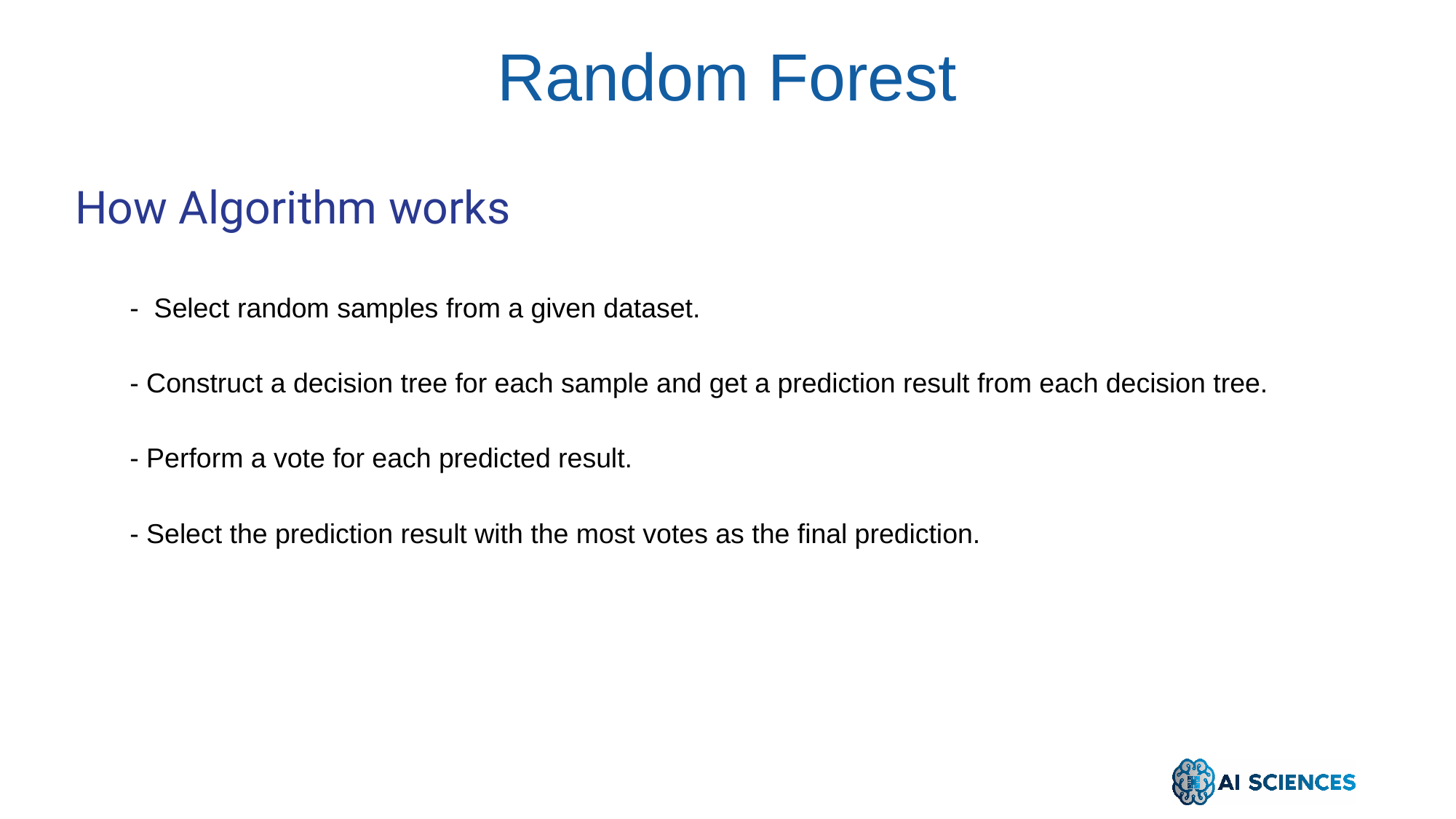

Random Forest
How Algorithm works
-  Select random samples from a given dataset.

- Construct a decision tree for each sample and get a prediction result from each decision tree.

- Perform a vote for each predicted result.

- Select the prediction result with the most votes as the final prediction.